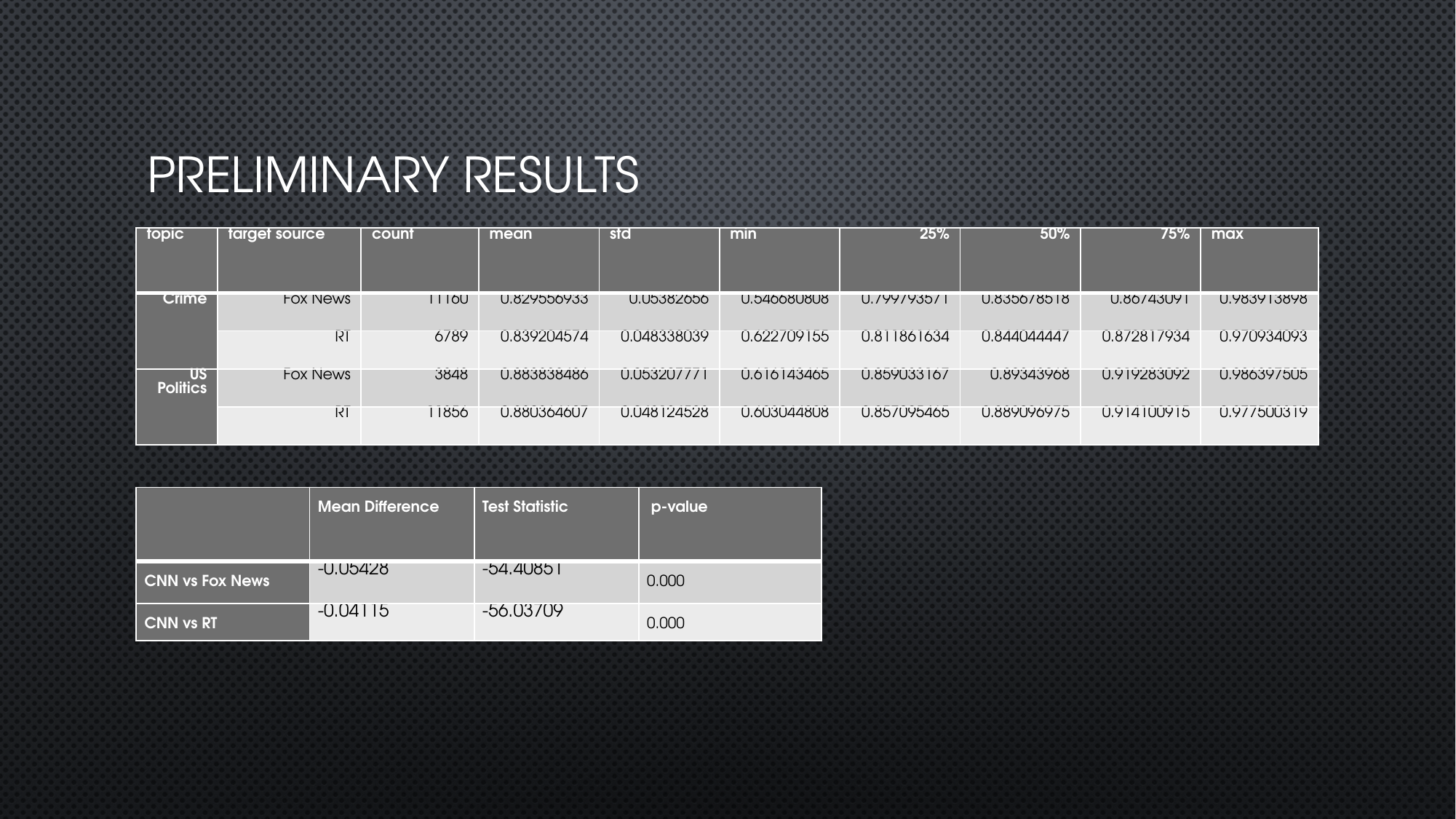

# PRELIMINARY RESULTS
| topic | target source | count | mean | std | min | 25% | 50% | 75% | max |
| --- | --- | --- | --- | --- | --- | --- | --- | --- | --- |
| Crime | Fox News | 11160 | 0.829556933 | 0.05382656 | 0.546680808 | 0.799793571 | 0.835678518 | 0.86743091 | 0.983913898 |
|  | RT | 6789 | 0.839204574 | 0.048338039 | 0.622709155 | 0.811861634 | 0.844044447 | 0.872817934 | 0.970934093 |
| US Politics | Fox News | 3848 | 0.883838486 | 0.053207771 | 0.616143465 | 0.859033167 | 0.89343968 | 0.919283092 | 0.986397505 |
|  | RT | 11856 | 0.880364607 | 0.048124528 | 0.603044808 | 0.857095465 | 0.889096975 | 0.914100915 | 0.977500319 |
|  | Mean Difference | Test Statistic | p-value |
| --- | --- | --- | --- |
| CNN vs Fox News | -0.05428 | -54.40851 | 0.000 |
| CNN vs RT | -0.04115 | -56.03709 | 0.000 |